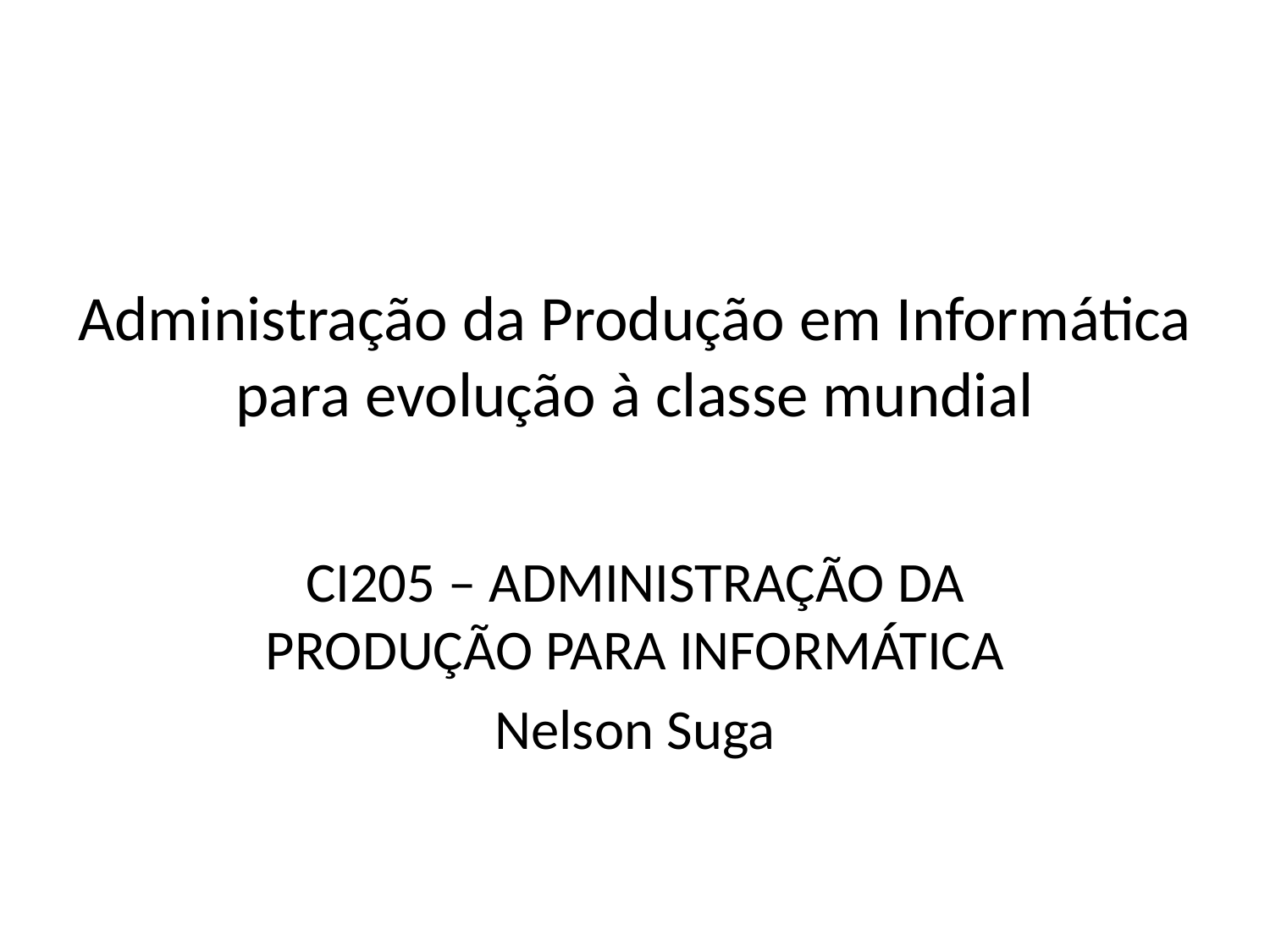

# Administração da Produção em Informática para evolução à classe mundial
CI205 – ADMINISTRAÇÃO DA PRODUÇÃO PARA INFORMÁTICA
Nelson Suga